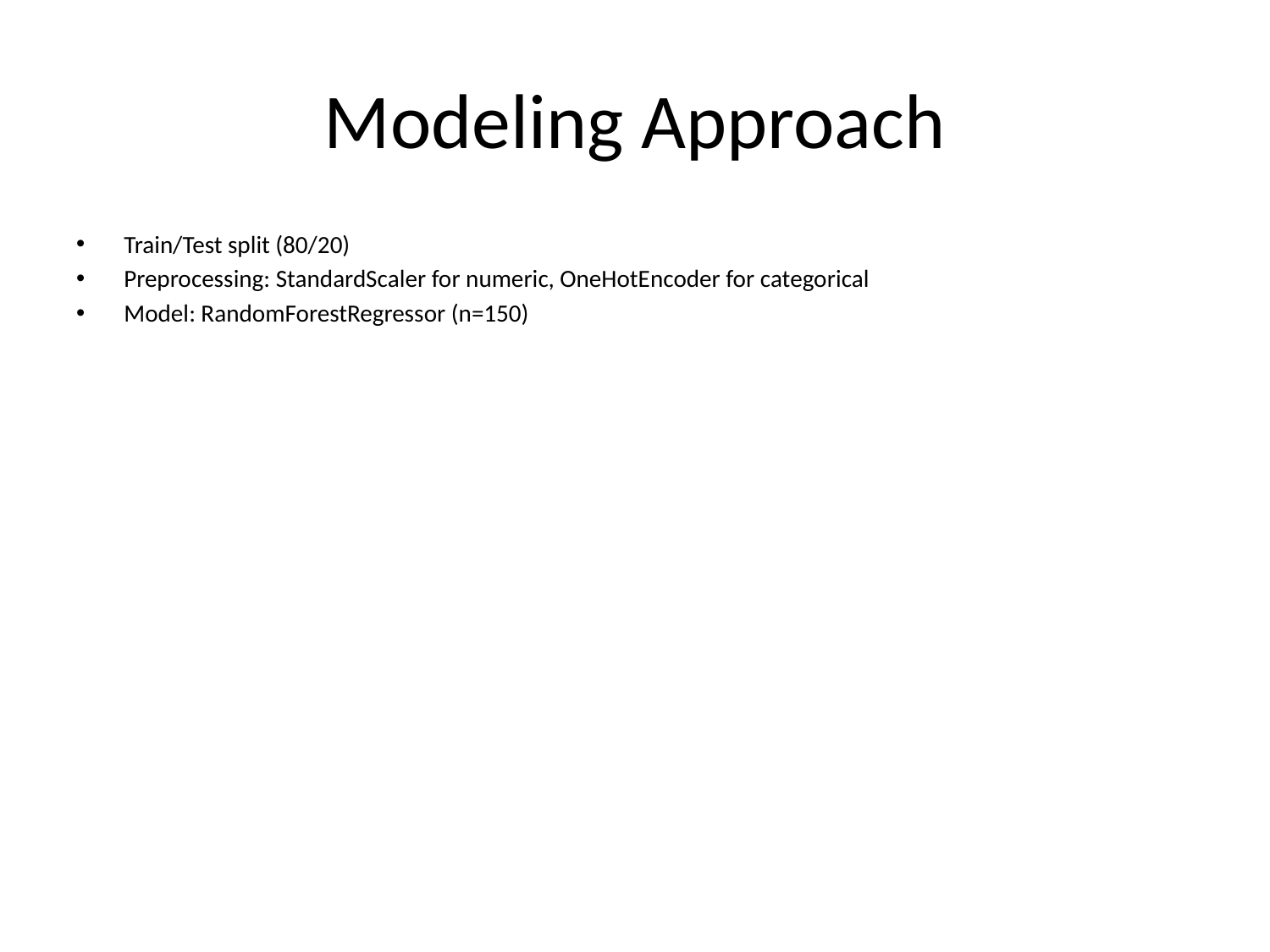

# Modeling Approach
Train/Test split (80/20)
Preprocessing: StandardScaler for numeric, OneHotEncoder for categorical
Model: RandomForestRegressor (n=150)